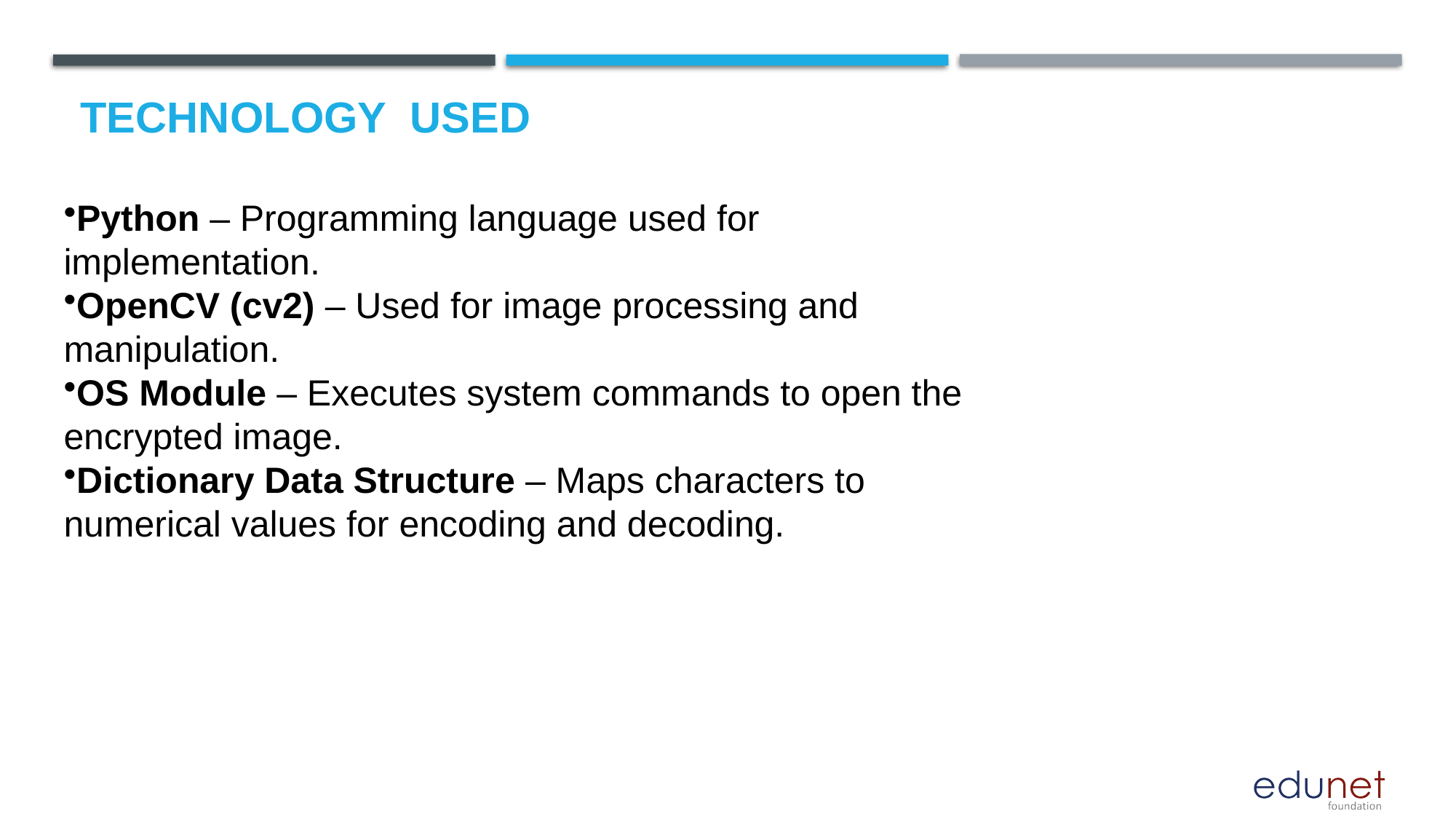

# Technology  used

Python – Programming language used for implementation.
OpenCV (cv2) – Used for image processing and manipulation.
OS Module – Executes system commands to open the encrypted image.
Dictionary Data Structure – Maps characters to numerical values for encoding and decoding.